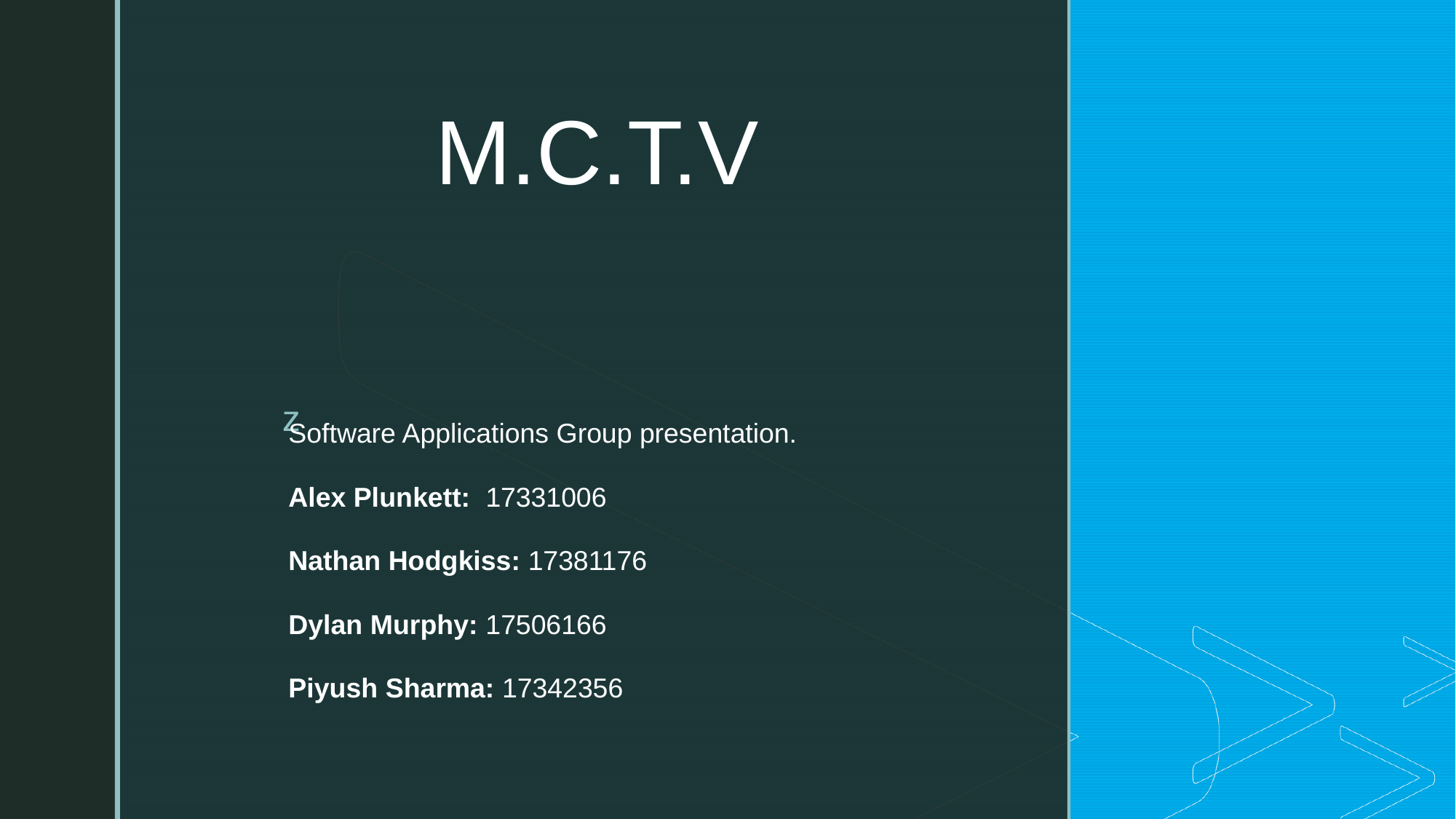

# M.C.T.V
Software Applications Group presentation.
Alex Plunkett:  17331006
Nathan Hodgkiss: 17381176
Dylan Murphy: 17506166
Piyush Sharma: 17342356